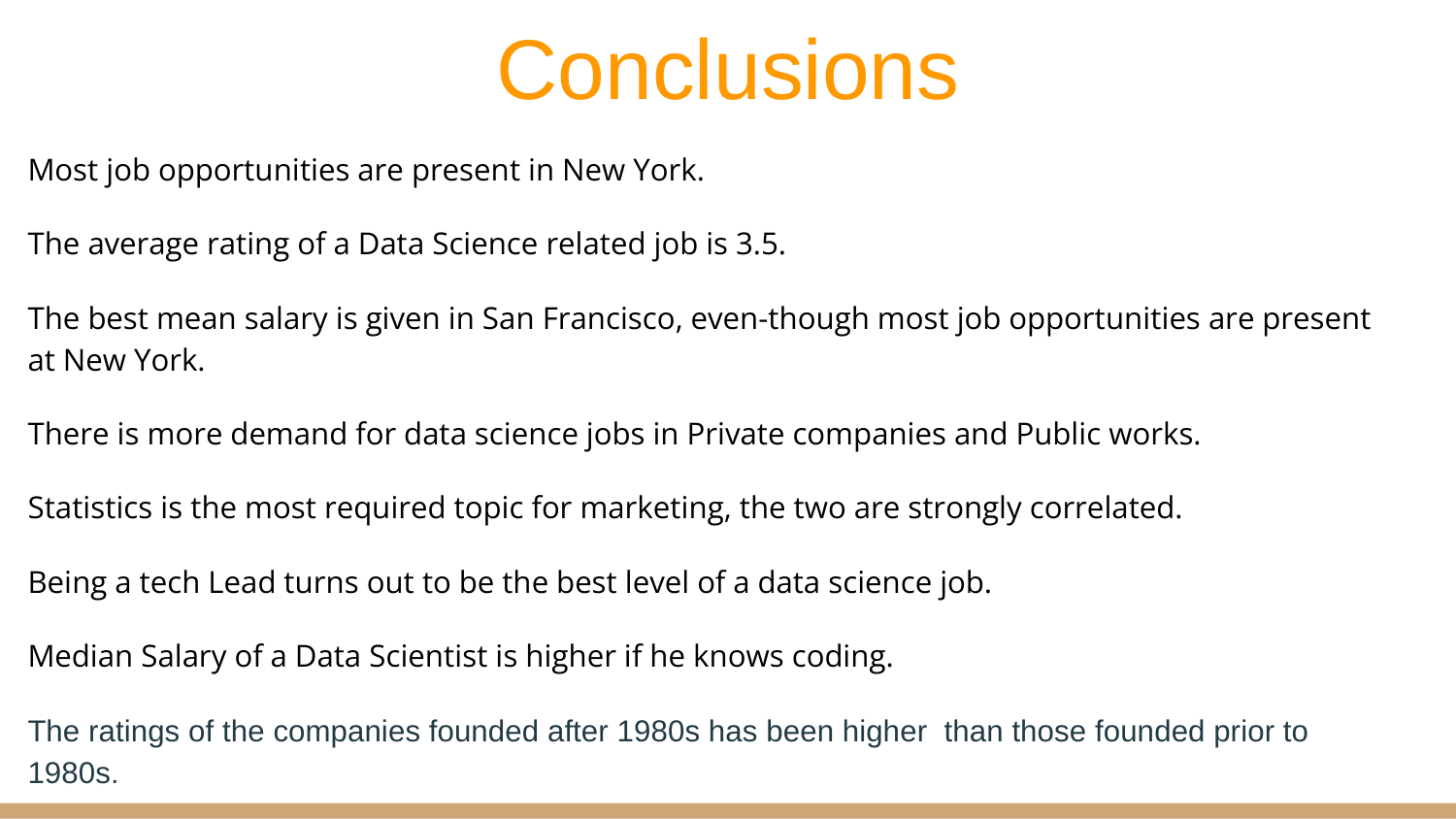

# Conclusions
Most job opportunities are present in New York.
The average rating of a Data Science related job is 3.5.
The best mean salary is given in San Francisco, even-though most job opportunities are present at New York.
There is more demand for data science jobs in Private companies and Public works.
Statistics is the most required topic for marketing, the two are strongly correlated.
Being a tech Lead turns out to be the best level of a data science job.
Median Salary of a Data Scientist is higher if he knows coding.
The ratings of the companies founded after 1980s has been higher  than those founded prior to 1980s.